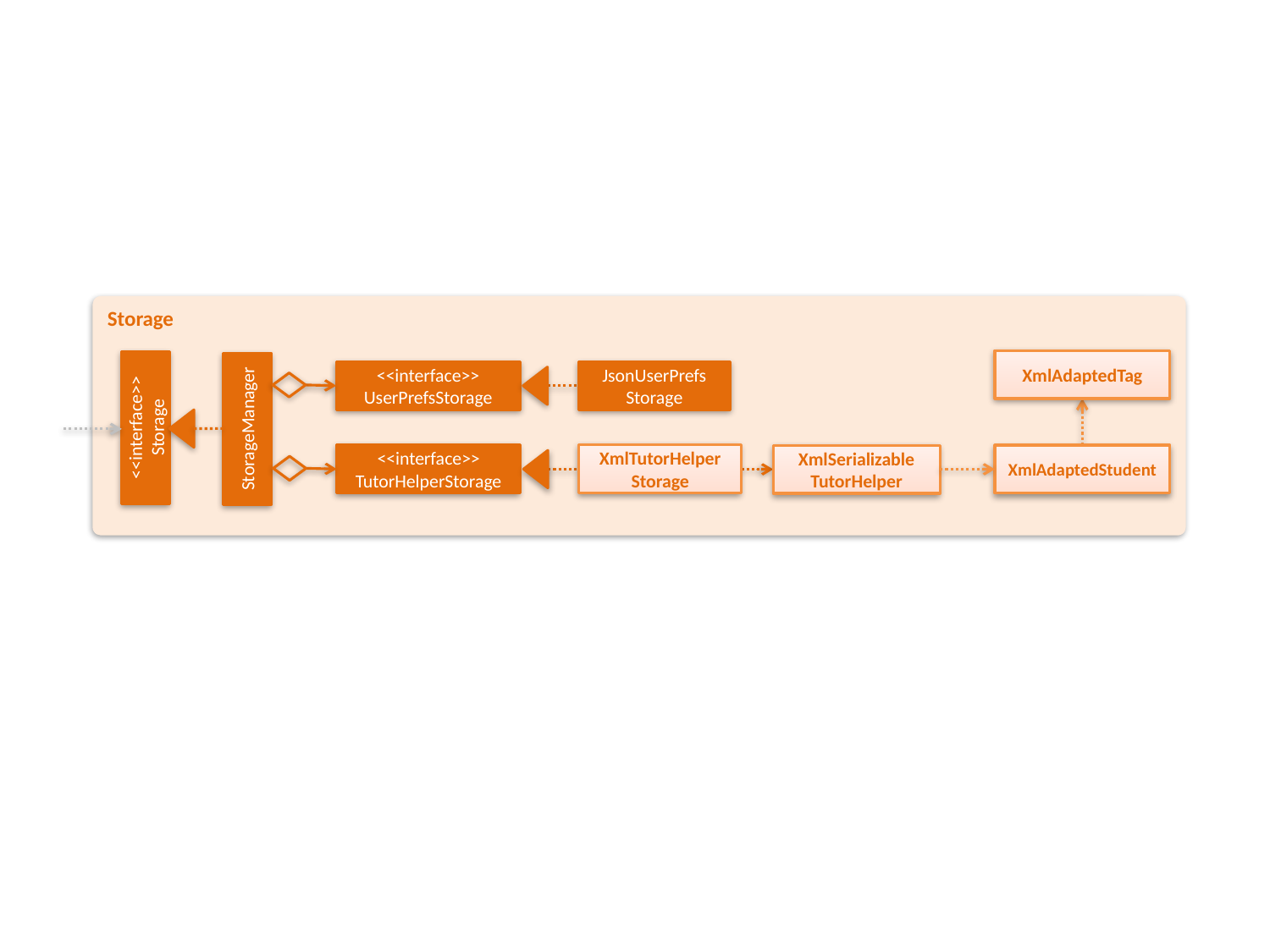

Storage
XmlAdaptedTag
<<interface>>
UserPrefsStorage
JsonUserPrefs
Storage

<<interface>>
Storage
StorageManager

<<interface>>
TutorHelperStorage
XmlTutorHelper
Storage
XmlAdaptedStudent
XmlSerializable
TutorHelper